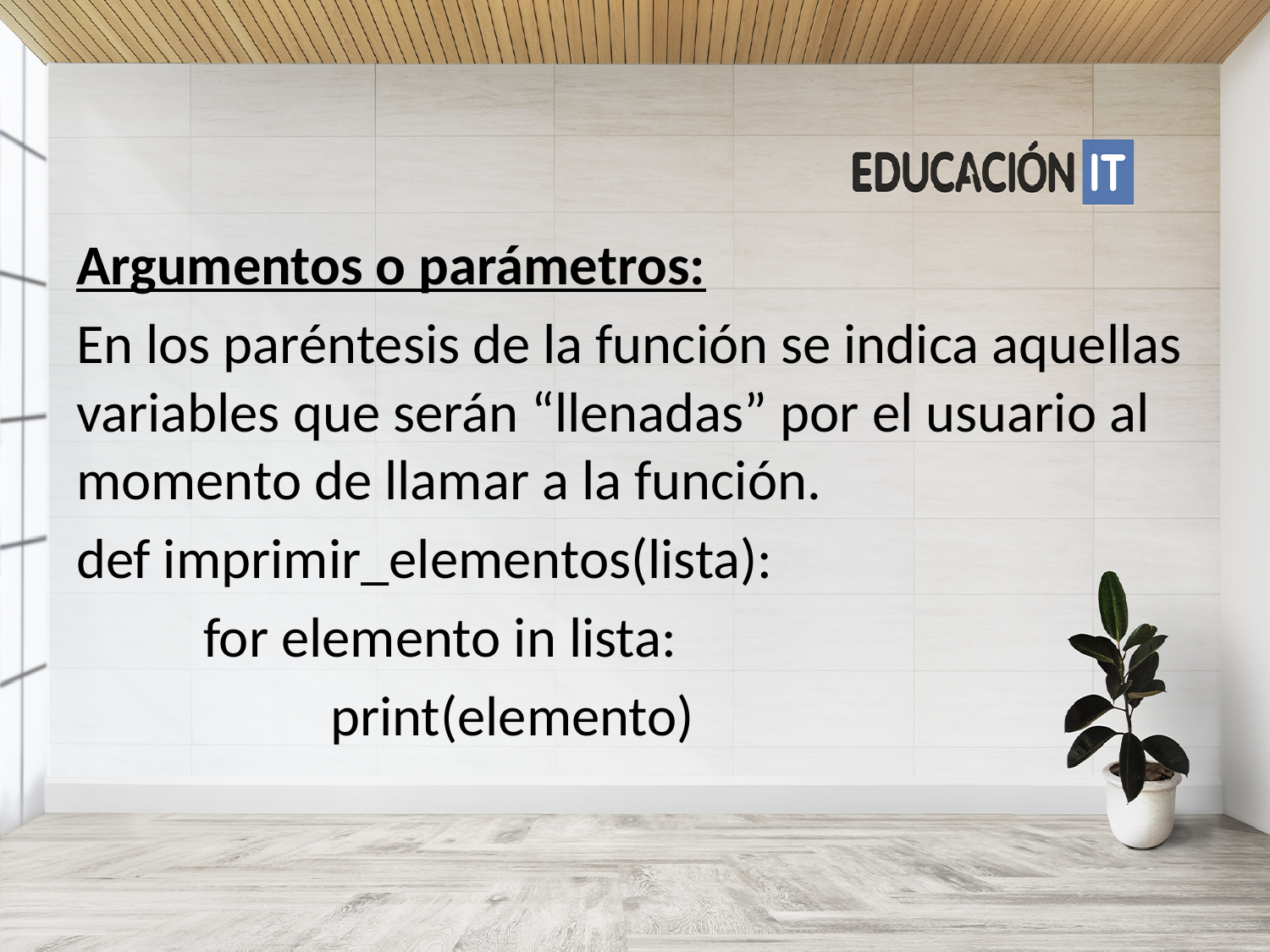

Argumentos o parámetros:
En los paréntesis de la función se indica aquellas variables que serán “llenadas” por el usuario al momento de llamar a la función.
def imprimir_elementos(lista):
	for elemento in lista:
 		print(elemento)